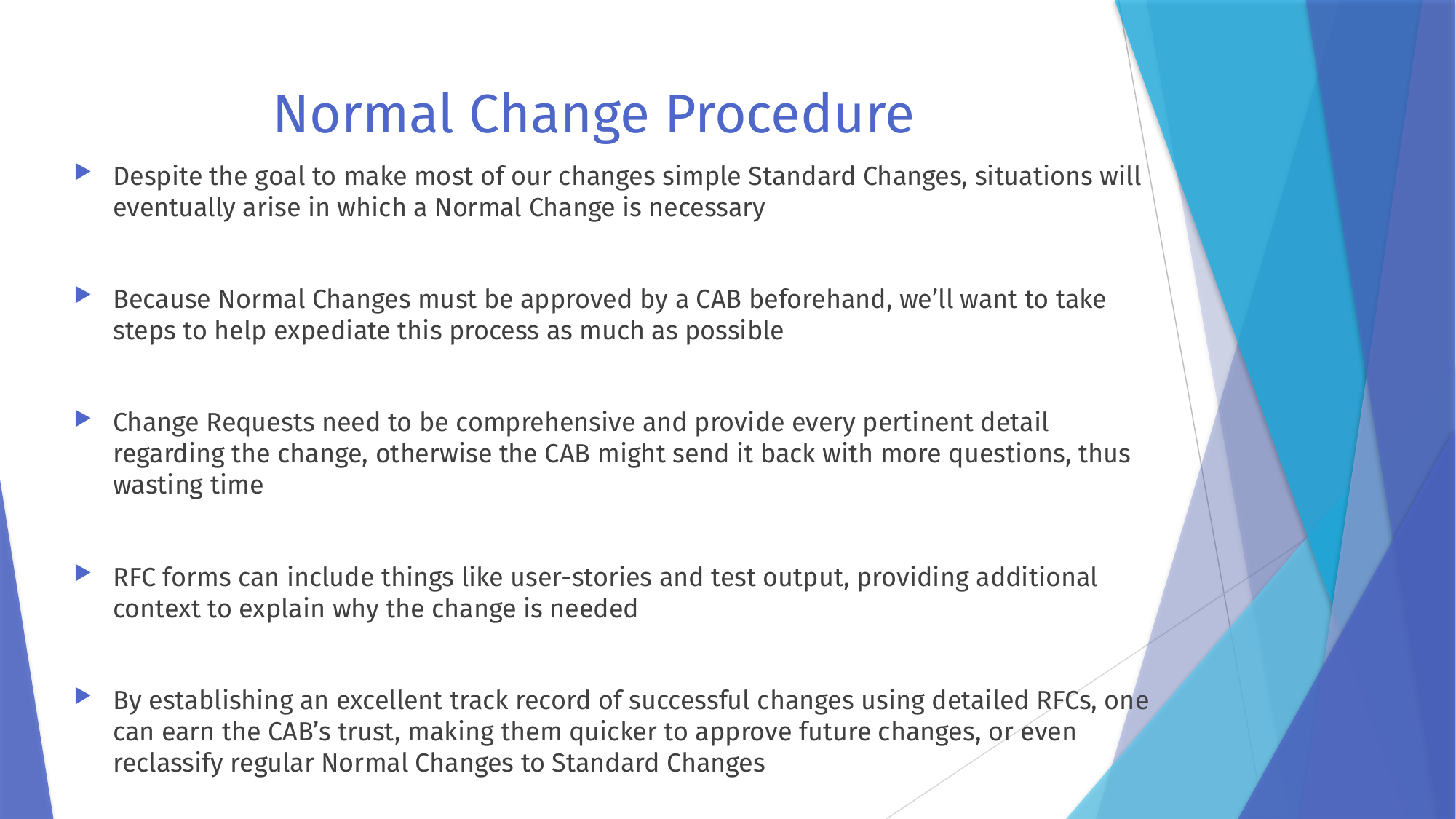

# Normal Change Procedure
Despite the goal to make most of our changes simple Standard Changes, situations will eventually arise in which a Normal Change is necessary

Because Normal Changes must be approved by a CAB beforehand, we’ll want to take steps to help expediate this process as much as possible

Change Requests need to be comprehensive and provide every pertinent detail regarding the change, otherwise the CAB might send it back with more questions, thus wasting time

RFC forms can include things like user-stories and test output, providing additional context to explain why the change is needed

By establishing an excellent track record of successful changes using detailed RFCs, one can earn the CAB’s trust, making them quicker to approve future changes, or even reclassify regular Normal Changes to Standard Changes